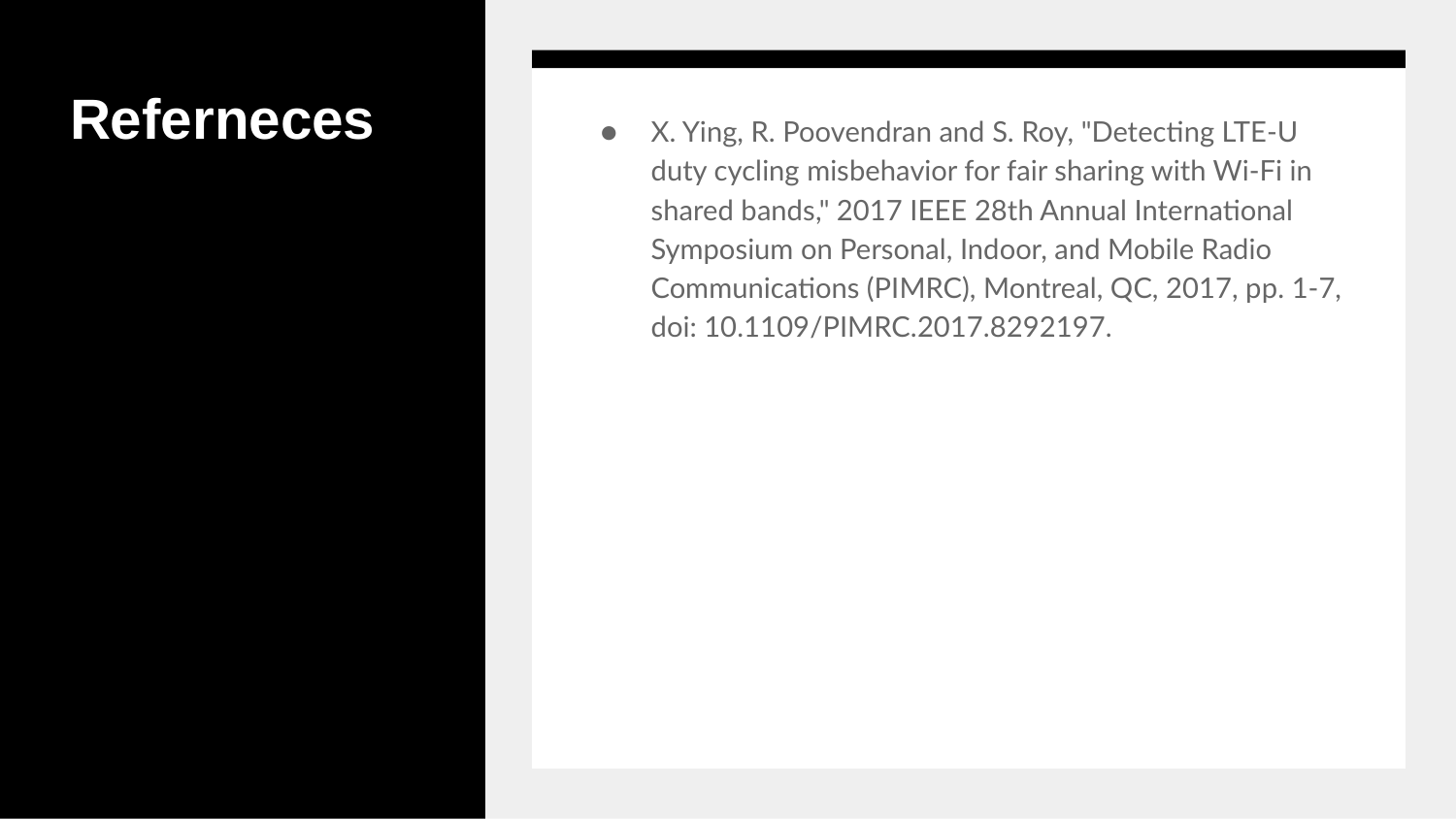

# Referneces
X. Ying, R. Poovendran and S. Roy, "Detecting LTE-U duty cycling misbehavior for fair sharing with Wi-Fi in shared bands," 2017 IEEE 28th Annual International Symposium on Personal, Indoor, and Mobile Radio Communications (PIMRC), Montreal, QC, 2017, pp. 1-7, doi: 10.1109/PIMRC.2017.8292197.